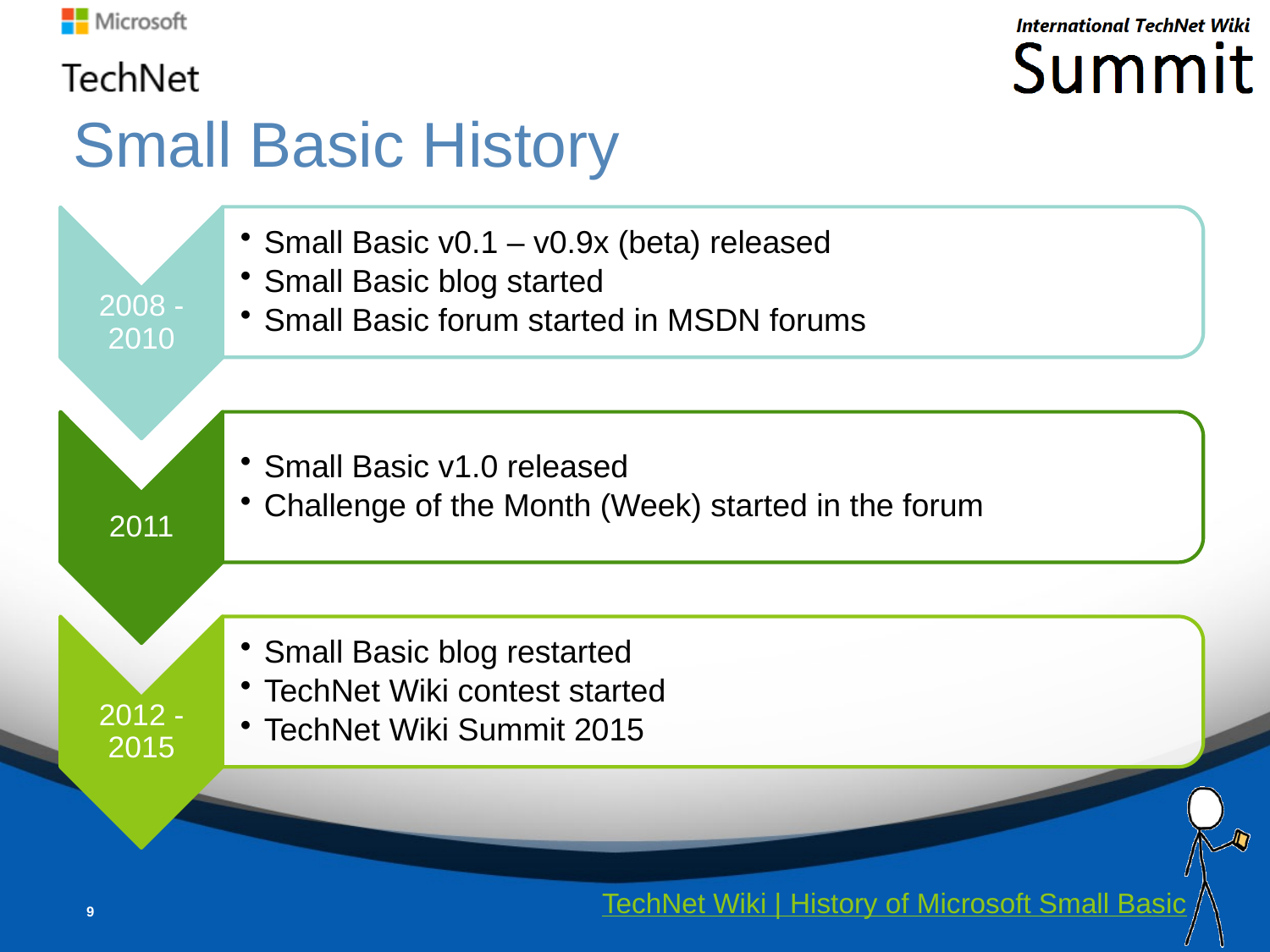

# Small Basic History
2008 - 2010
Small Basic v0.1 – v0.9x (beta) released
Small Basic blog started
Small Basic forum started in MSDN forums
2011
Small Basic v1.0 released
Challenge of the Month (Week) started in the forum
2012 - 2015
Small Basic blog restarted
TechNet Wiki contest started
TechNet Wiki Summit 2015
TechNet Wiki | History of Microsoft Small Basic
9